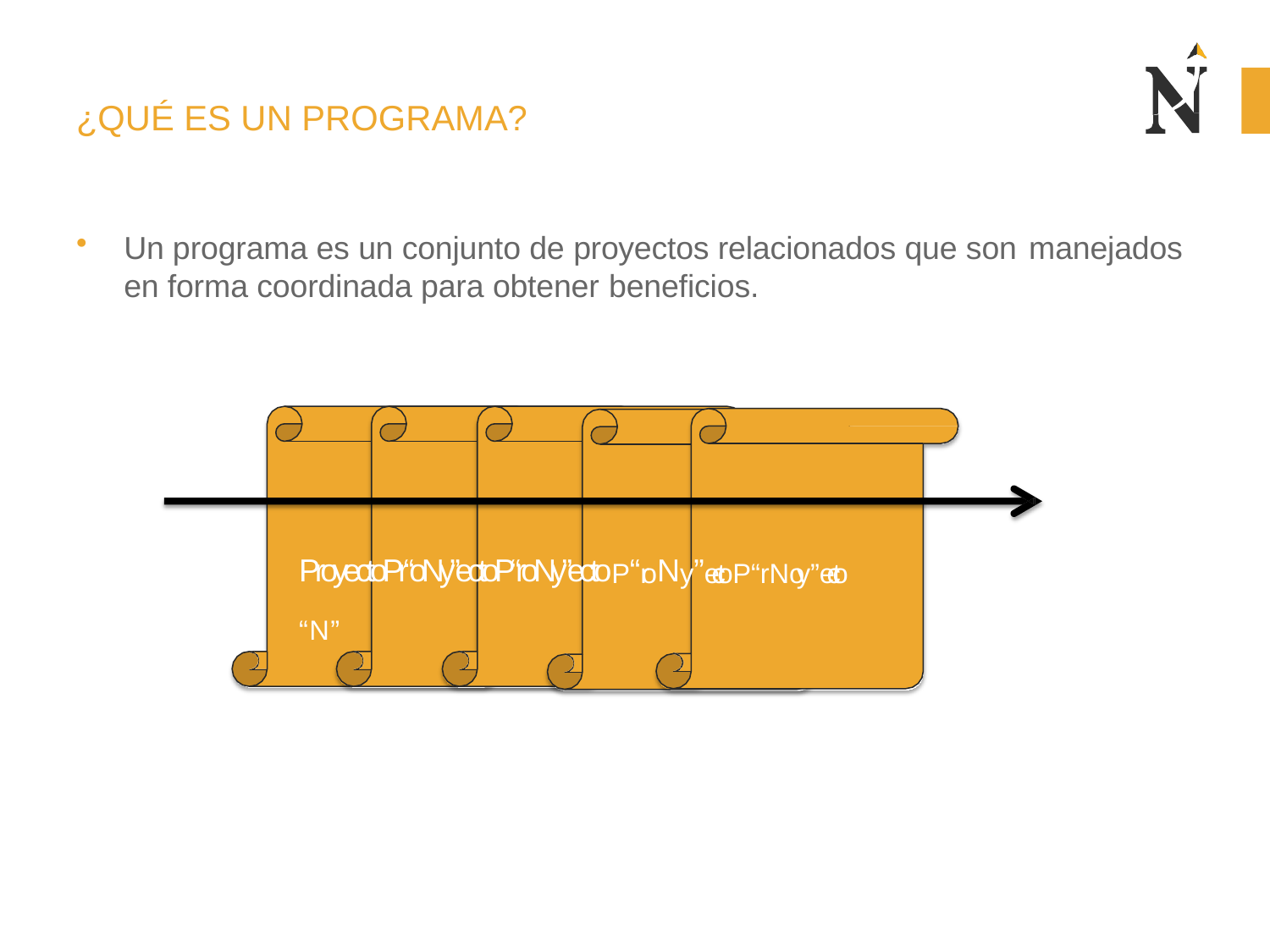

# ¿QUÉ ES UN PROGRAMA?

Un programa es un conjunto de proyectos relacionados que son manejados
en forma coordinada para obtener beneficios.

ProyectoPr“oNy”ectoP“roNy”ectoP“roNy”ectoP“rNoy”ecto “N”